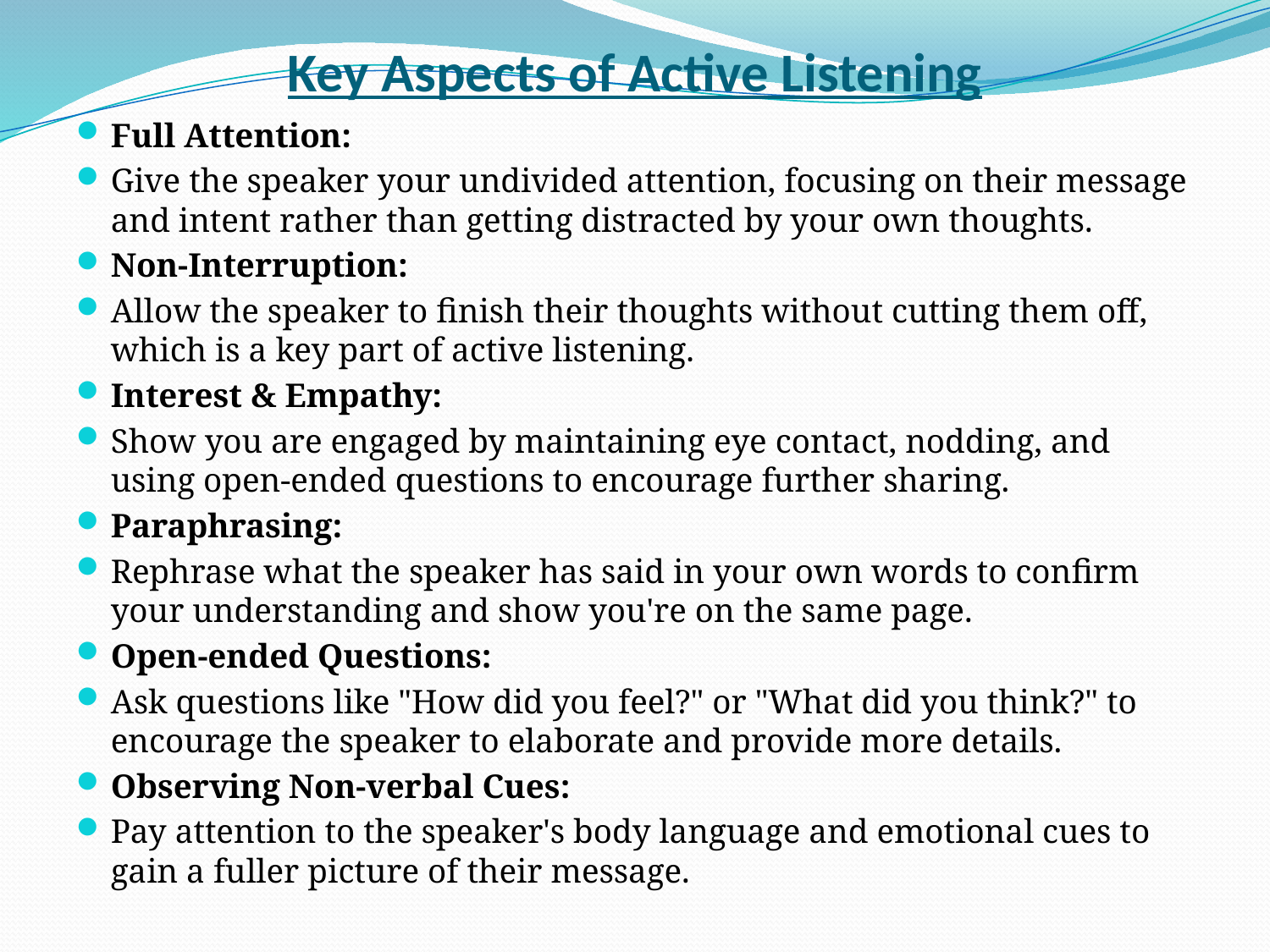

# Key Aspects of Active Listening
Full Attention:
Give the speaker your undivided attention, focusing on their message and intent rather than getting distracted by your own thoughts.
Non-Interruption:
Allow the speaker to finish their thoughts without cutting them off, which is a key part of active listening.
Interest & Empathy:
Show you are engaged by maintaining eye contact, nodding, and using open-ended questions to encourage further sharing.
Paraphrasing:
Rephrase what the speaker has said in your own words to confirm your understanding and show you're on the same page.
Open-ended Questions:
Ask questions like "How did you feel?" or "What did you think?" to encourage the speaker to elaborate and provide more details.
Observing Non-verbal Cues:
Pay attention to the speaker's body language and emotional cues to gain a fuller picture of their message.